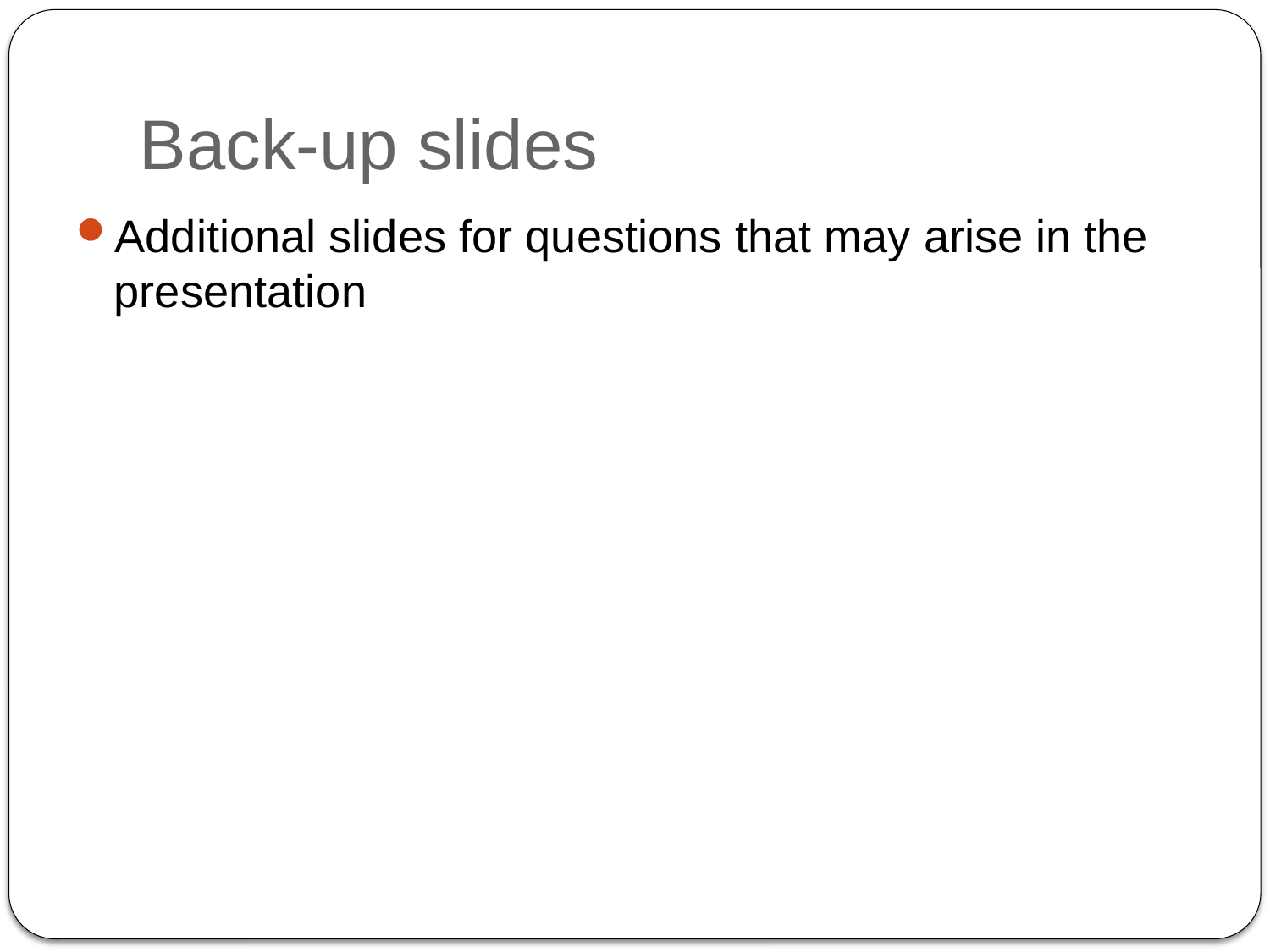

# Back-up slides
Additional slides for questions that may arise in the presentation